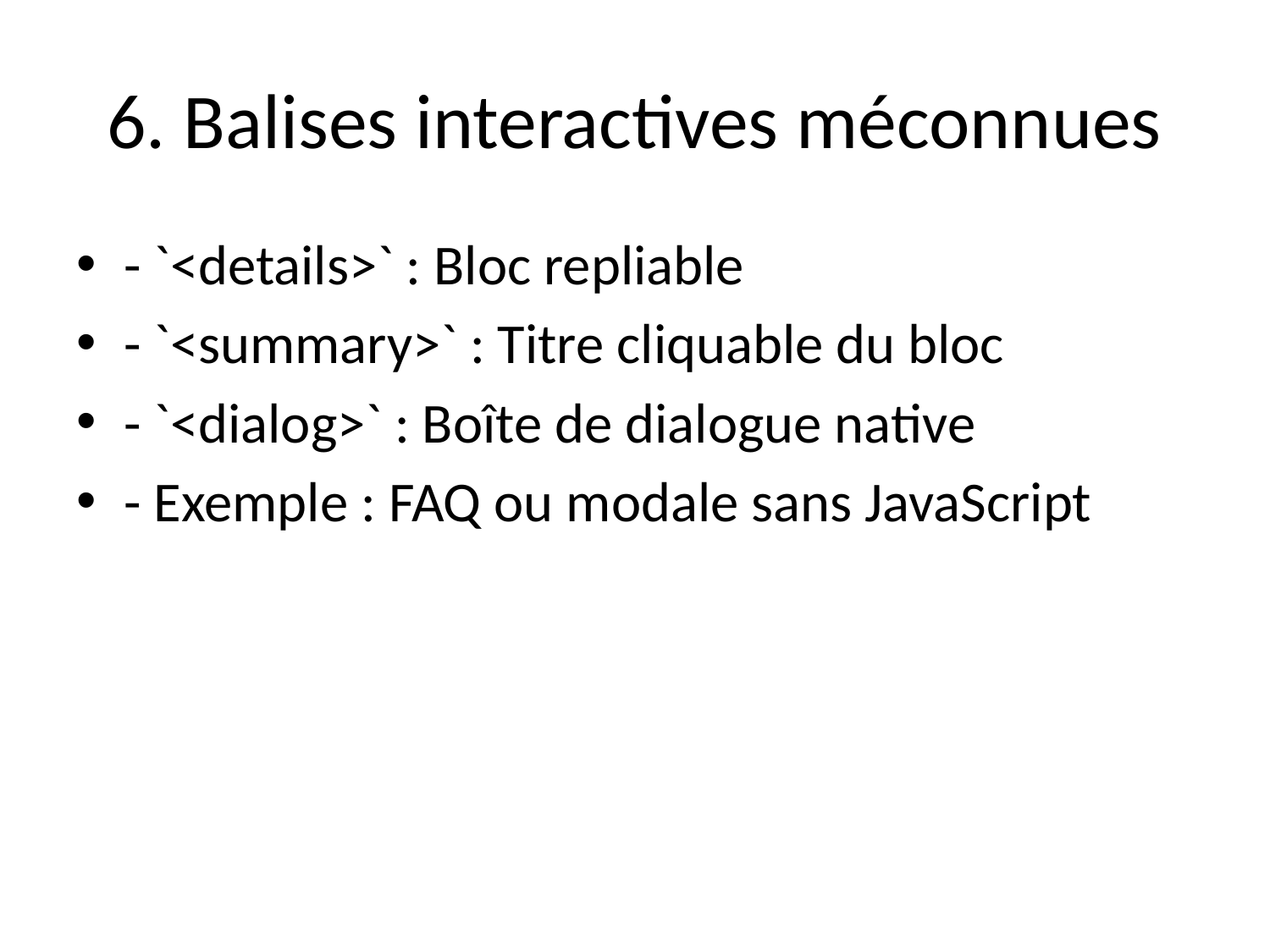

# 6. Balises interactives méconnues
- `<details>` : Bloc repliable
- `<summary>` : Titre cliquable du bloc
- `<dialog>` : Boîte de dialogue native
- Exemple : FAQ ou modale sans JavaScript